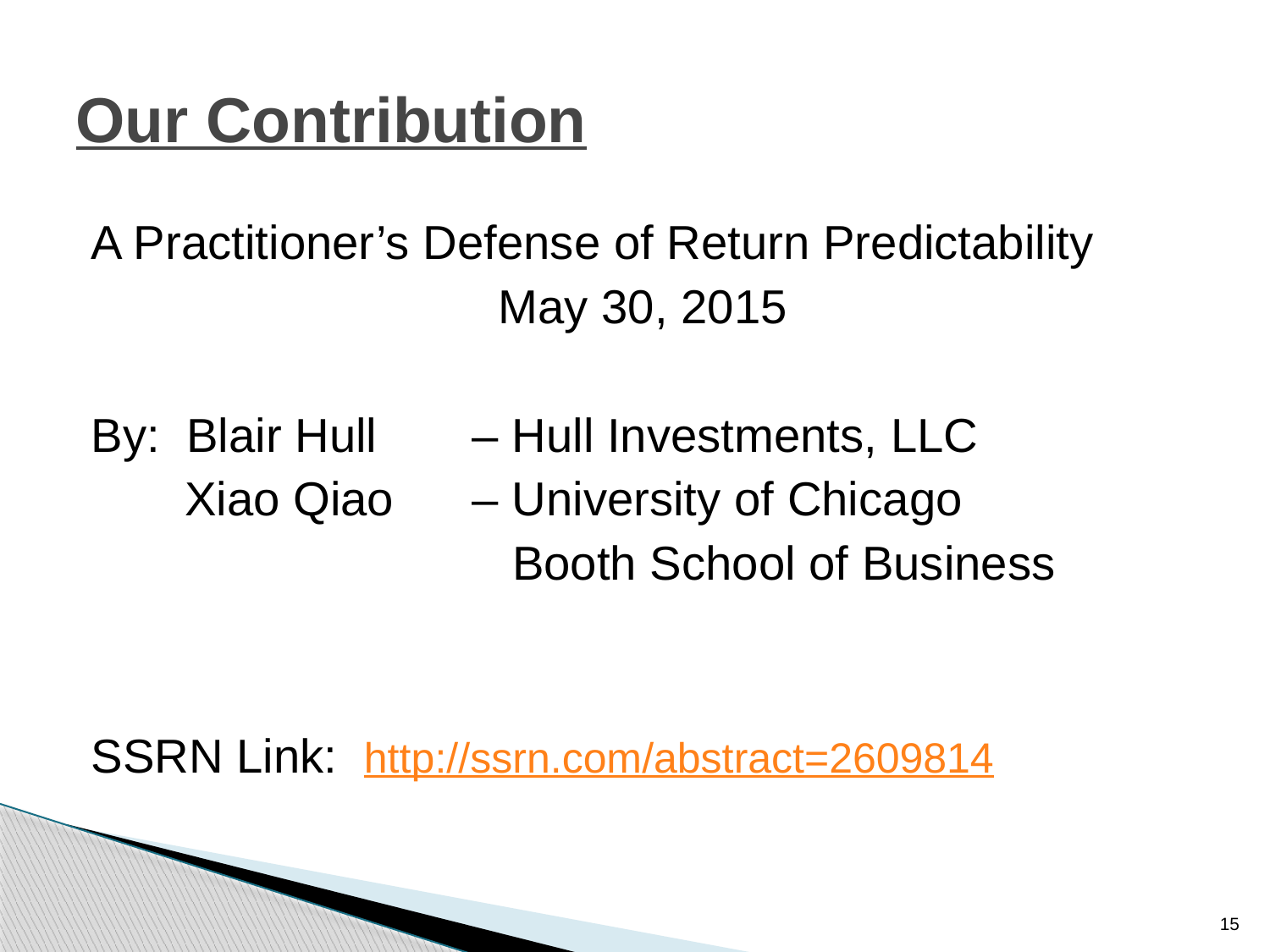

# Our Contribution
A Practitioner’s Defense of Return Predictability
May 30, 2015

By:  Blair Hull 	– Hull Investments, LLC
       Xiao Qiao 	– University of Chicago
			   Booth School of Business

SSRN Link:  http://ssrn.com/abstract=2609814

15